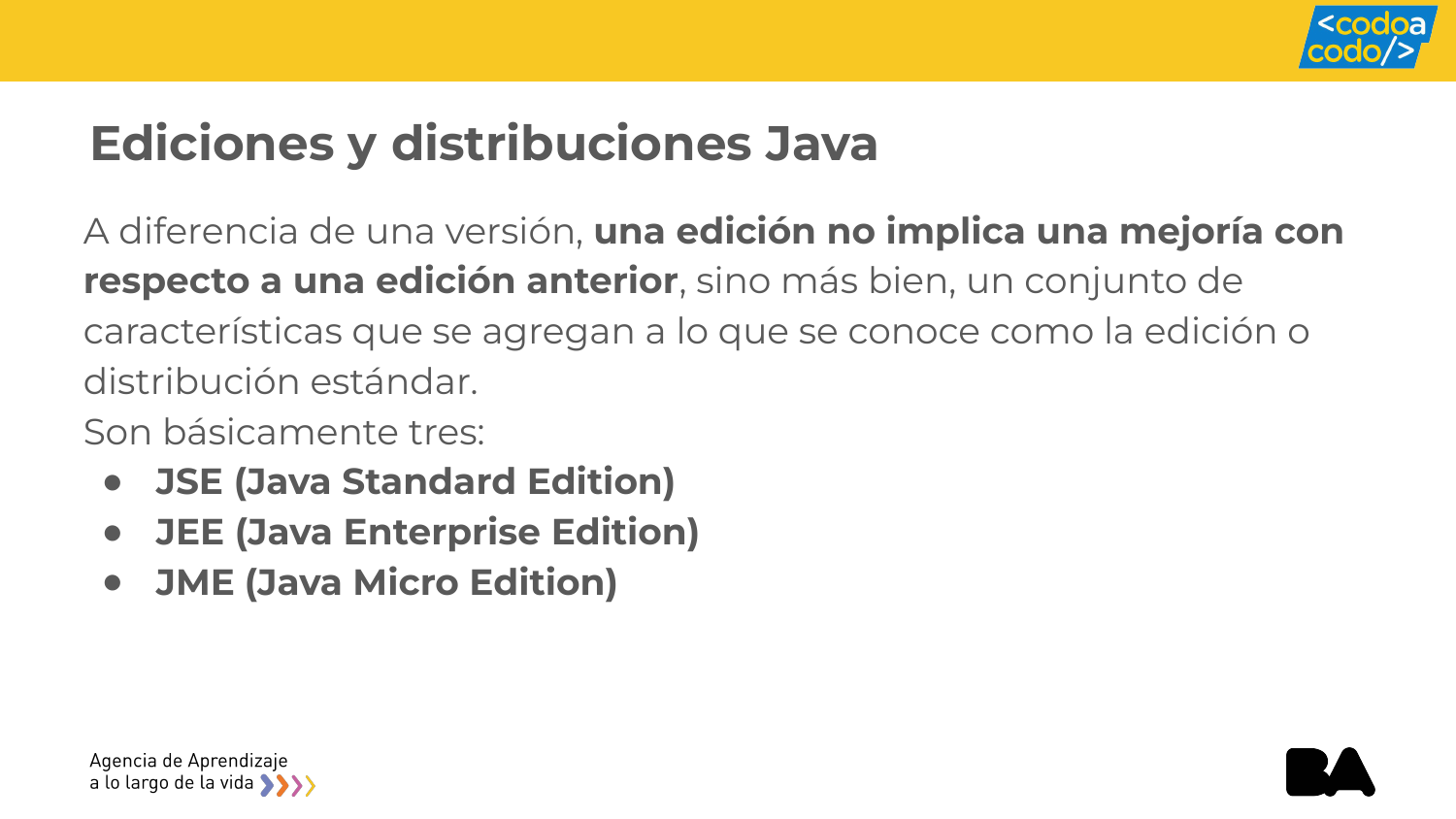

# Ediciones y distribuciones Java

A diferencia de una versión, una edición no implica una mejoría con respecto a una edición anterior, sino más bien, un conjunto de características que se agregan a lo que se conoce como la edición o distribución estándar.
Son básicamente tres:
JSE (Java Standard Edition)
JEE (Java Enterprise Edition)
JME (Java Micro Edition)